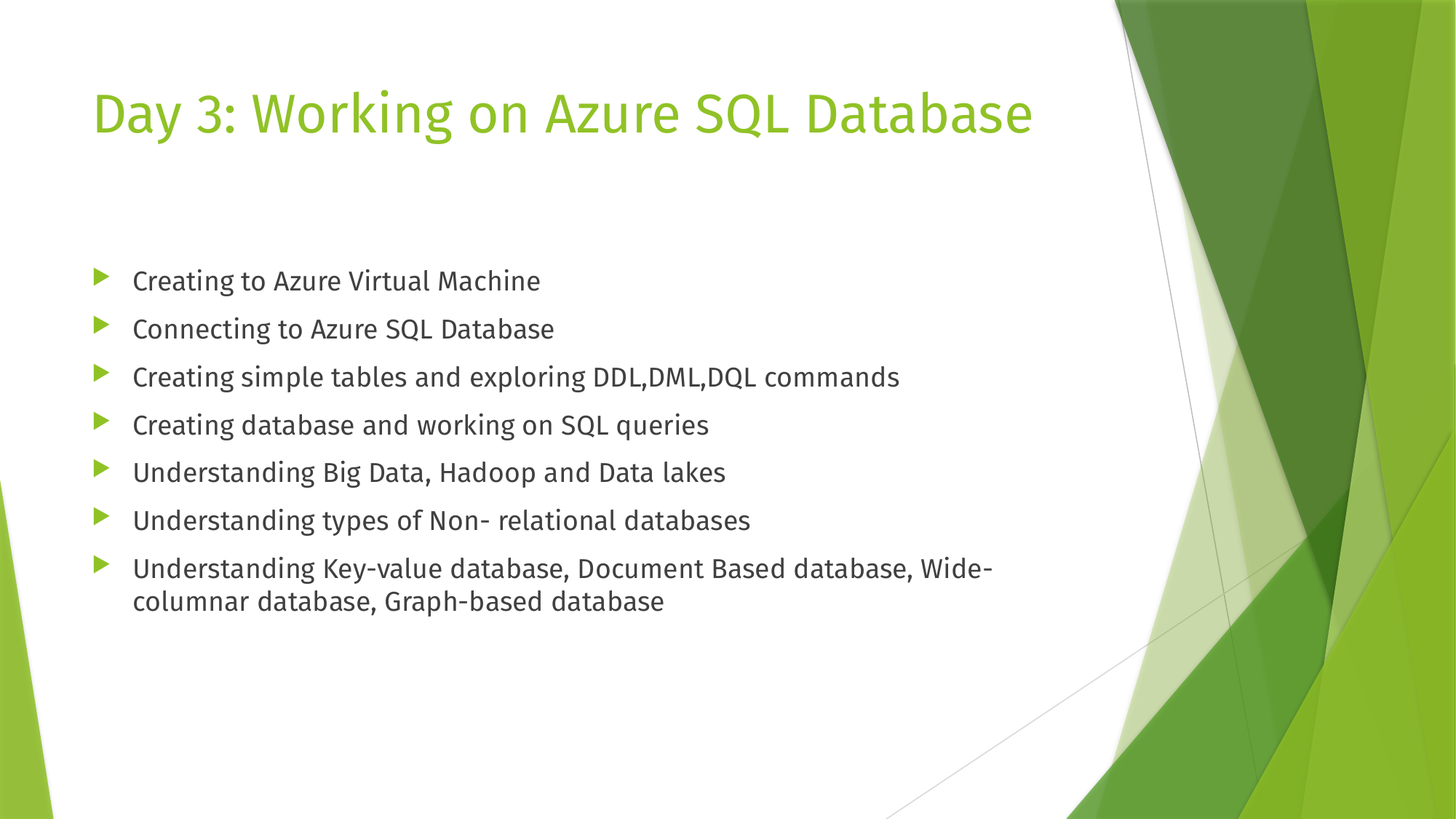

# Day 3: Working on Azure SQL Database
Creating to Azure Virtual Machine
Connecting to Azure SQL Database
Creating simple tables and exploring DDL,DML,DQL commands
Creating database and working on SQL queries
Understanding Big Data, Hadoop and Data lakes
Understanding types of Non- relational databases
Understanding Key-value database, Document Based database, Wide-columnar database, Graph-based database